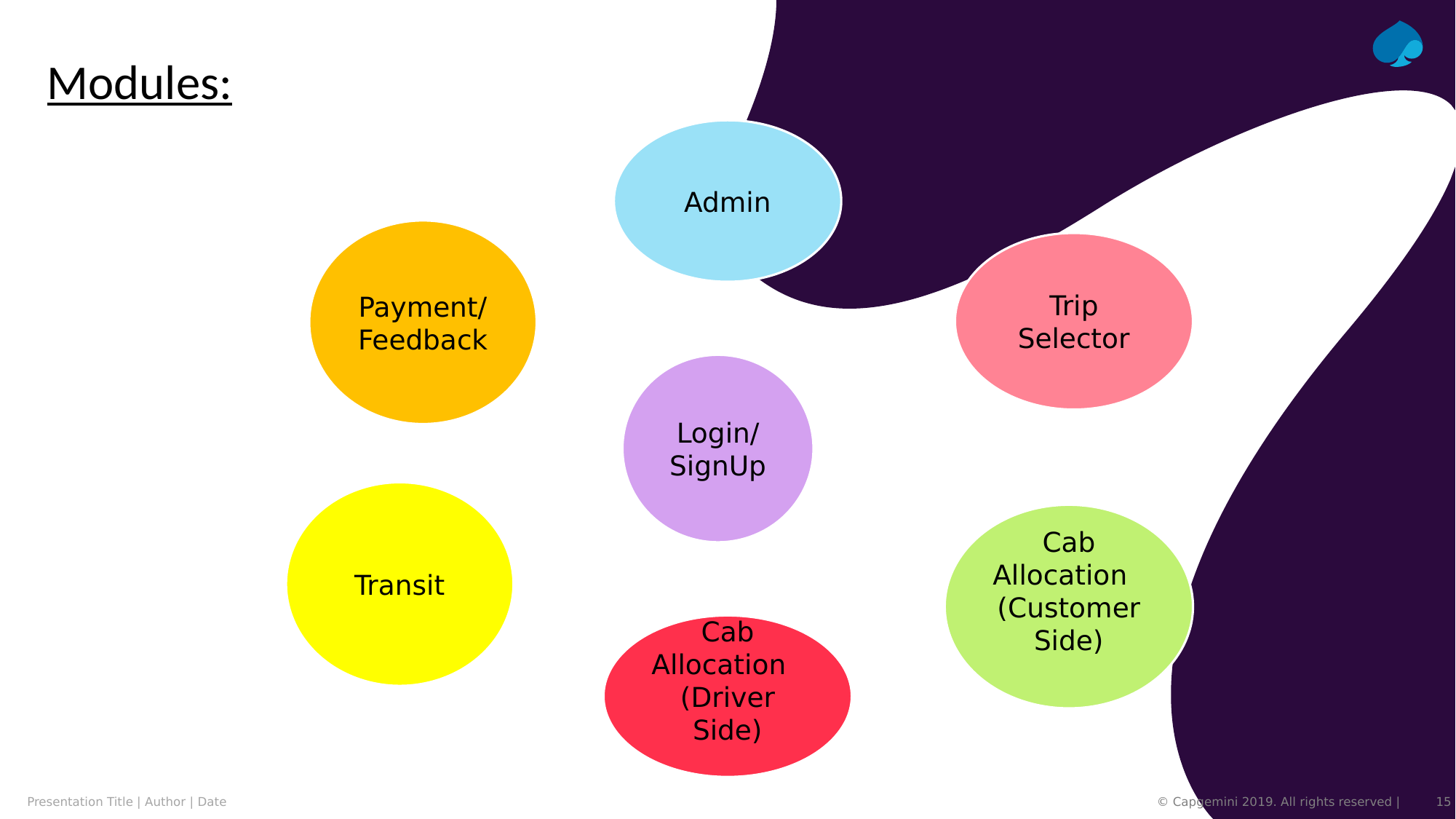

Modules:

Admin
Payment/Feedback
Trip Selector
Login/
SignUp
Transit
Cab Allocation
(Customer Side)

Cab Allocation
(Driver Side)